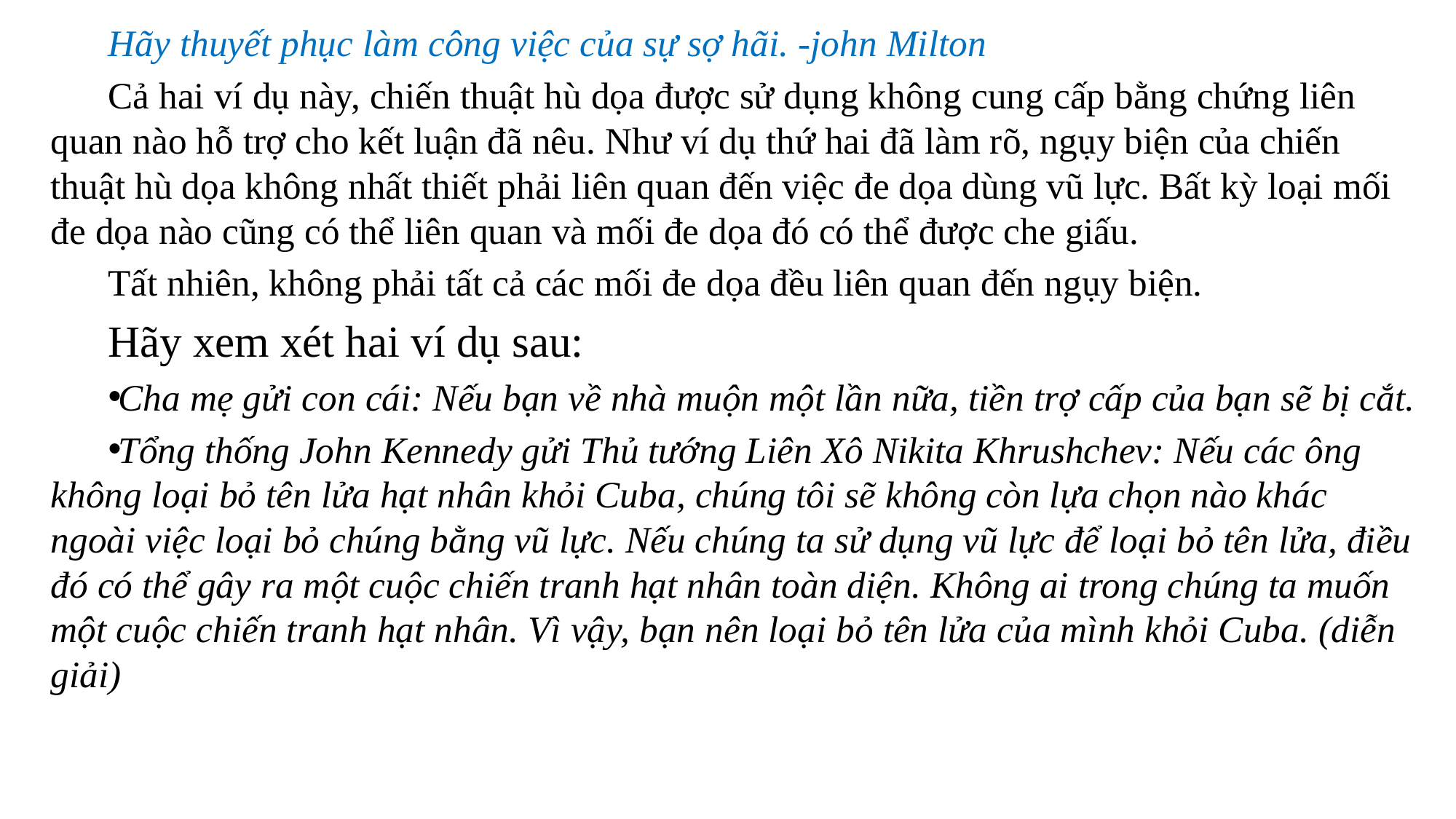

Hãy thuyết phục làm công việc của sự sợ hãi. -john Milton
Cả hai ví dụ này, chiến thuật hù dọa được sử dụng không cung cấp bằng chứng liên quan nào hỗ trợ cho kết luận đã nêu. Như ví dụ thứ hai đã làm rõ, ngụy biện của chiến thuật hù dọa không nhất thiết phải liên quan đến việc đe dọa dùng vũ lực. Bất kỳ loại mối đe dọa nào cũng có thể liên quan và mối đe dọa đó có thể được che giấu.
Tất nhiên, không phải tất cả các mối đe dọa đều liên quan đến ngụy biện.
Hãy xem xét hai ví dụ sau:
Cha mẹ gửi con cái: Nếu bạn về nhà muộn một lần nữa, tiền trợ cấp của bạn sẽ bị cắt.
Tổng thống John Kennedy gửi Thủ tướng Liên Xô Nikita Khrushchev: Nếu các ông không loại bỏ tên lửa hạt nhân khỏi Cuba, chúng tôi sẽ không còn lựa chọn nào khác ngoài việc loại bỏ chúng bằng vũ lực. Nếu chúng ta sử dụng vũ lực để loại bỏ tên lửa, điều đó có thể gây ra một cuộc chiến tranh hạt nhân toàn diện. Không ai trong chúng ta muốn một cuộc chiến tranh hạt nhân. Vì vậy, bạn nên loại bỏ tên lửa của mình khỏi Cuba. (diễn giải)